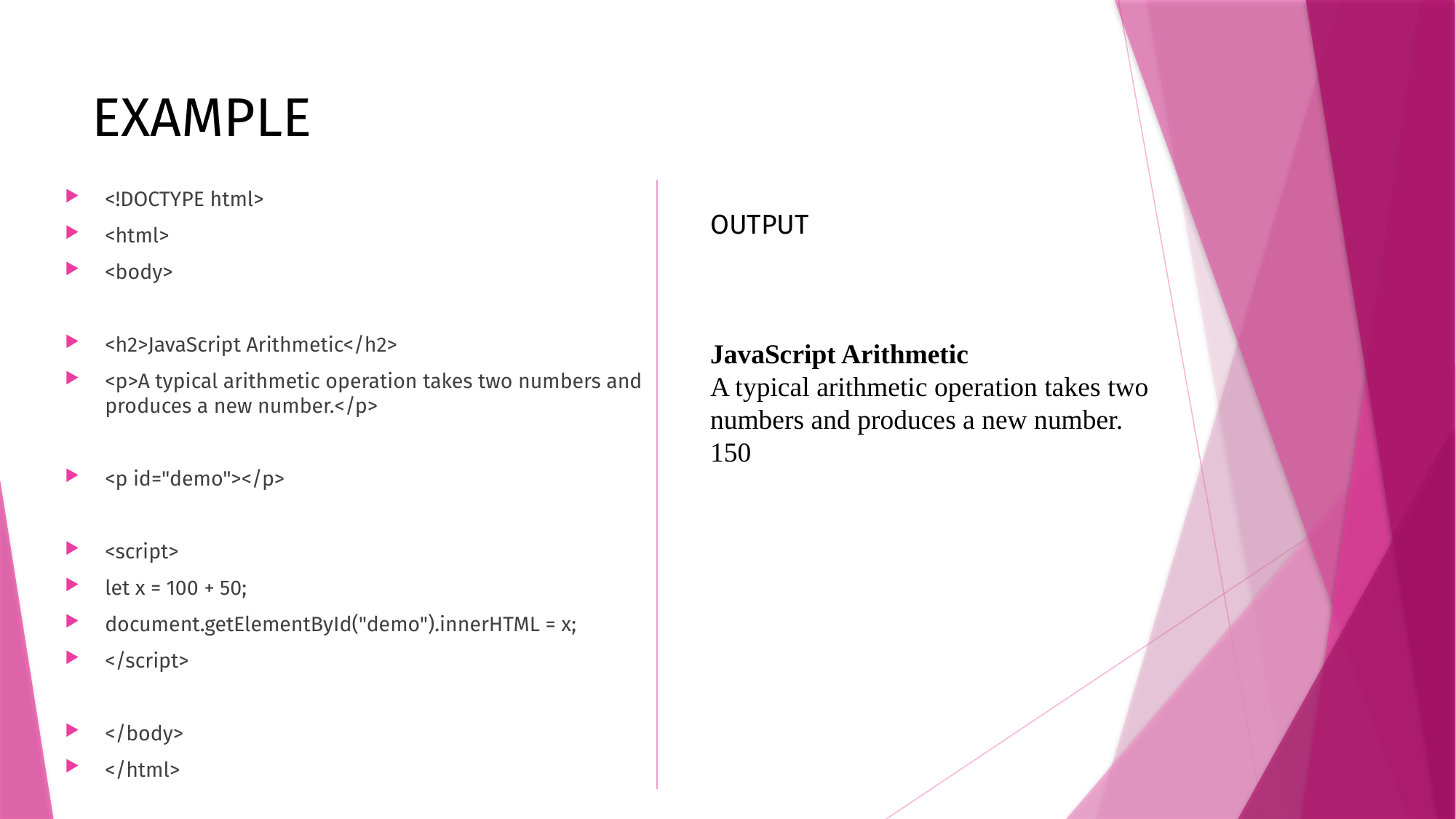

# EXAMPLE
<!DOCTYPE html>
<html>
<body>

<h2>JavaScript Arithmetic</h2>
<p>A typical arithmetic operation takes two numbers and produces a new number.</p>

<p id="demo"></p>

<script>
let x = 100 + 50;
document.getElementById("demo").innerHTML = x;
</script>

</body>
</html>

OUTPUT
JavaScript Arithmetic
A typical arithmetic operation takes two numbers and produces a new number.
150